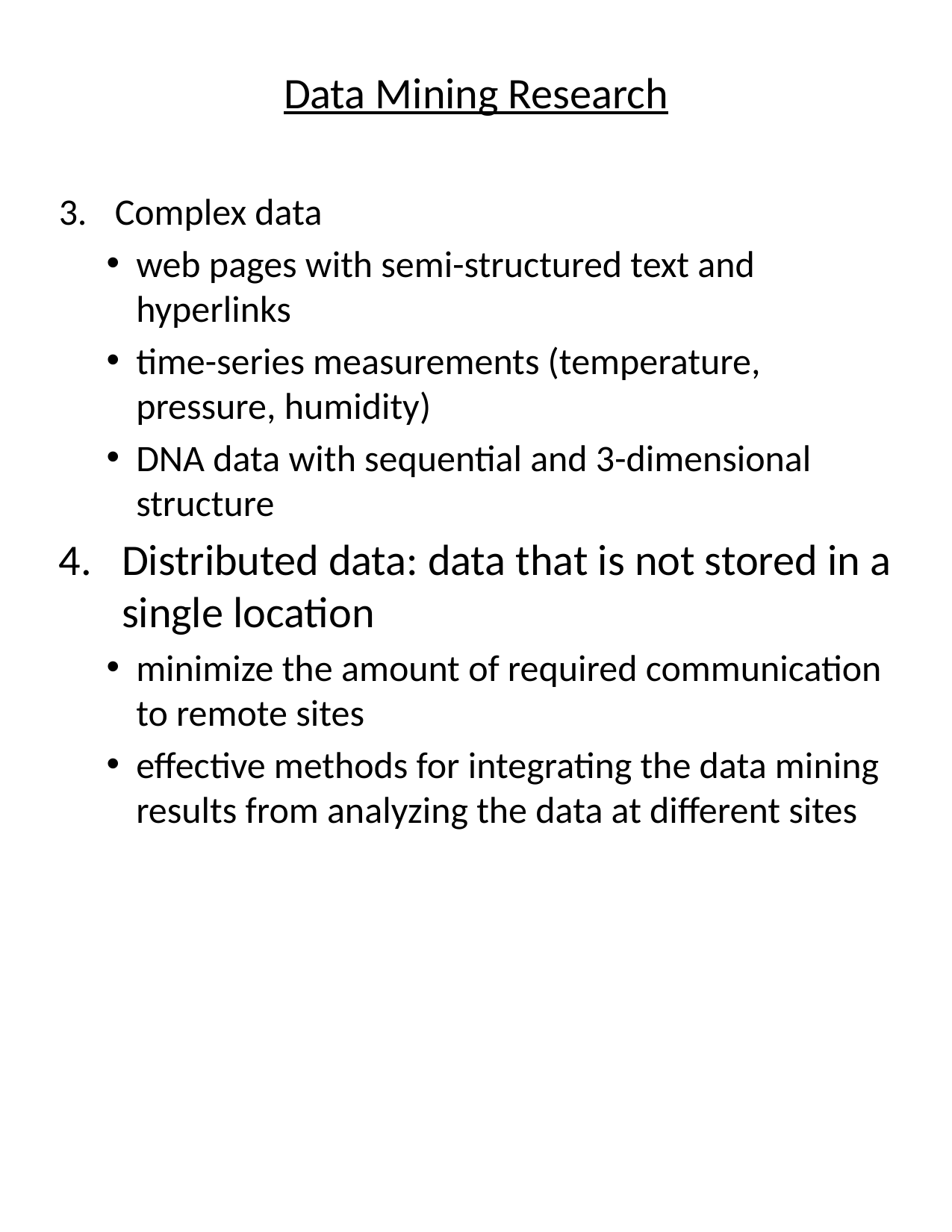

# Data Mining Research
Complex data
web pages with semi-structured text and hyperlinks
time-series measurements (temperature, pressure, humidity)
DNA data with sequential and 3-dimensional structure
Distributed data: data that is not stored in a single location
minimize the amount of required communication to remote sites
effective methods for integrating the data mining results from analyzing the data at different sites